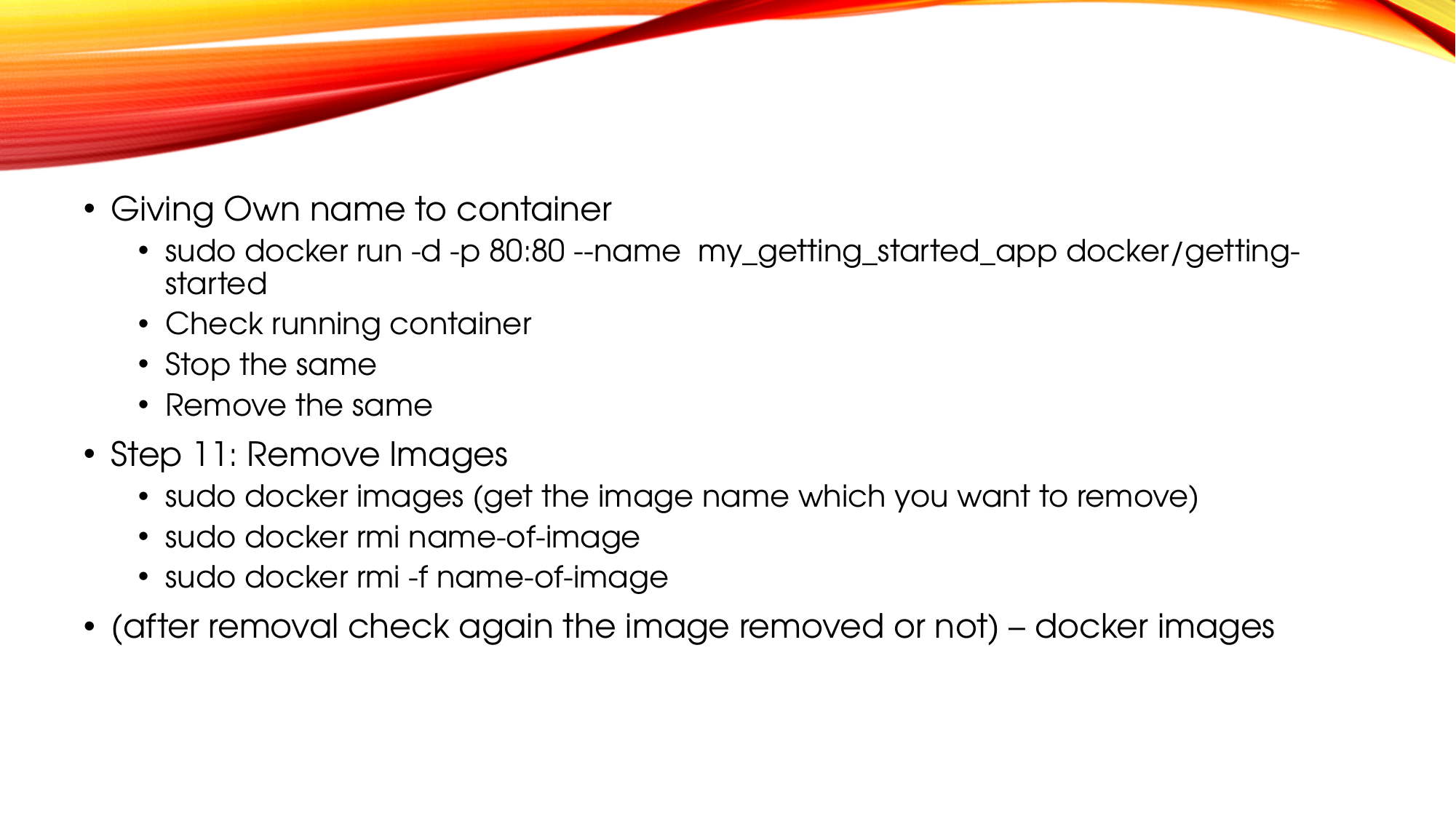

Giving Own name to container
sudo docker run -d -p 80:80 --name  my_getting_started_app docker/getting-started
Check running container
Stop the same
Remove the same
Step 11: Remove Images
sudo docker images (get the image name which you want to remove)
sudo docker rmi name-of-image
sudo docker rmi -f name-of-image
(after removal check again the image removed or not) – docker images